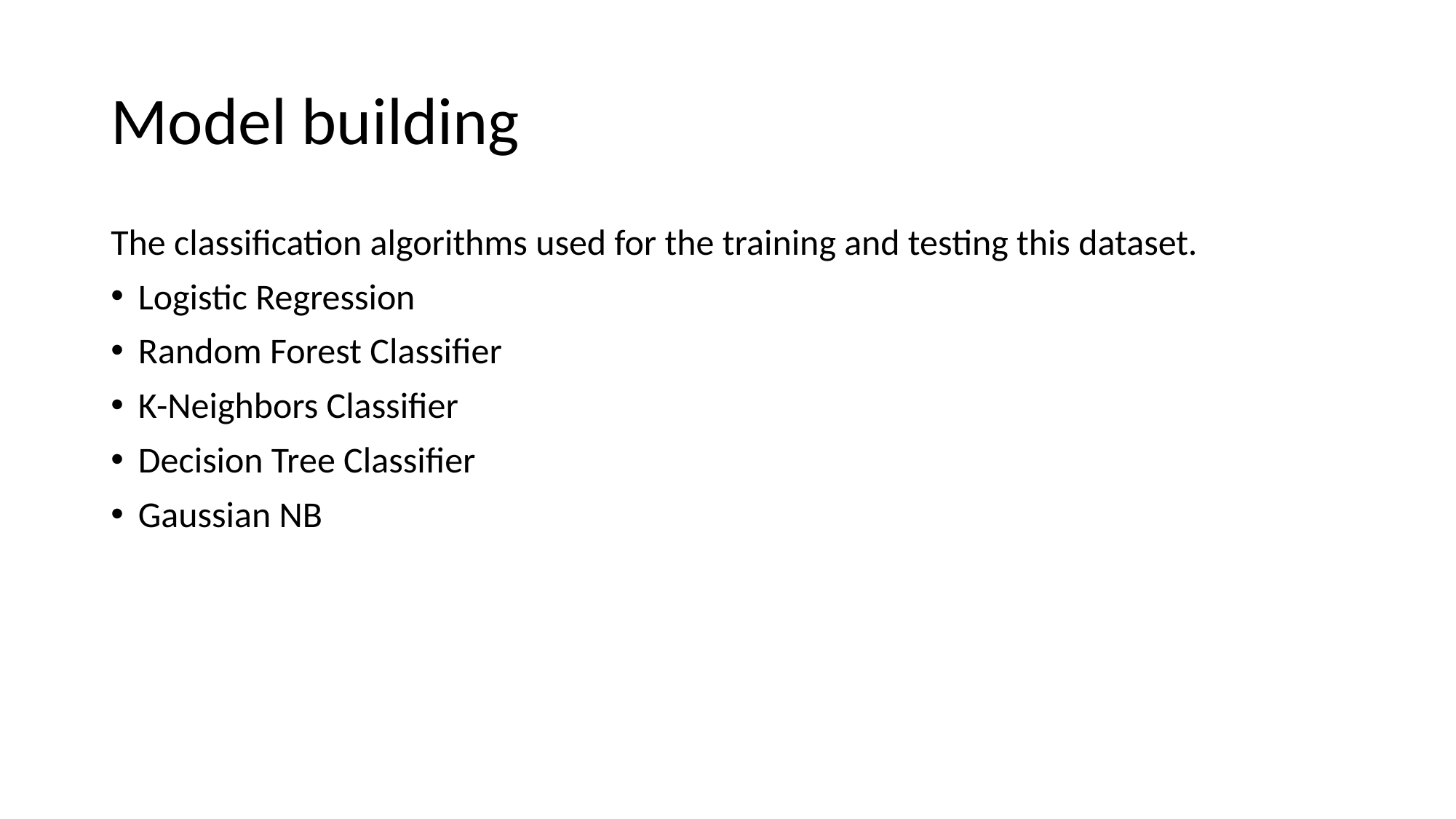

# Model building
The classification algorithms used for the training and testing this dataset.
Logistic Regression
Random Forest Classifier
K-Neighbors Classifier
Decision Tree Classifier
Gaussian NB